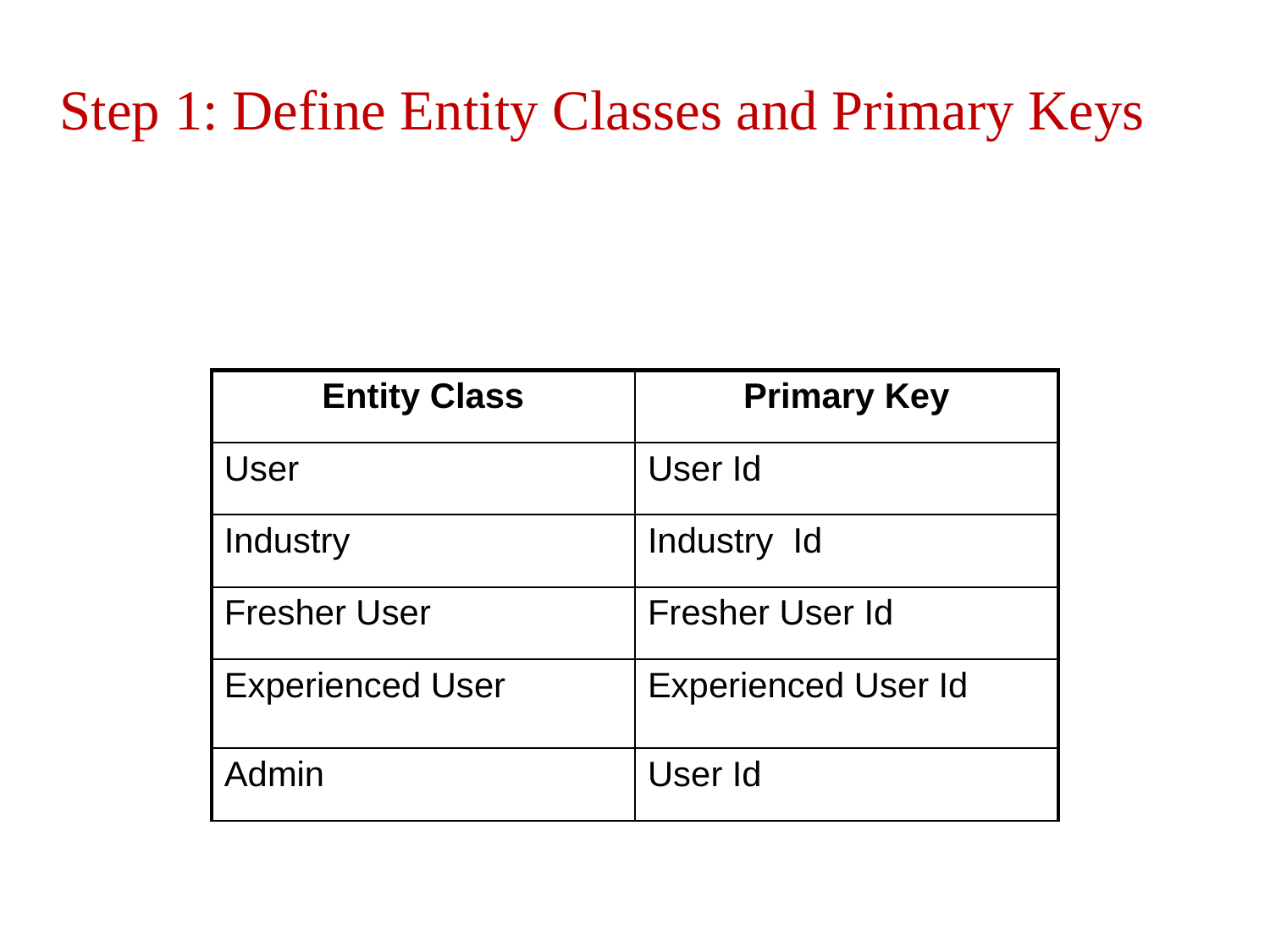

Step 1: Define Entity Classes and Primary Keys
| Entity Class | Primary Key |
| --- | --- |
| User | User Id |
| Industry | Industry Id |
| Fresher User | Fresher User Id |
| Experienced User | Experienced User Id |
| Admin | User Id |